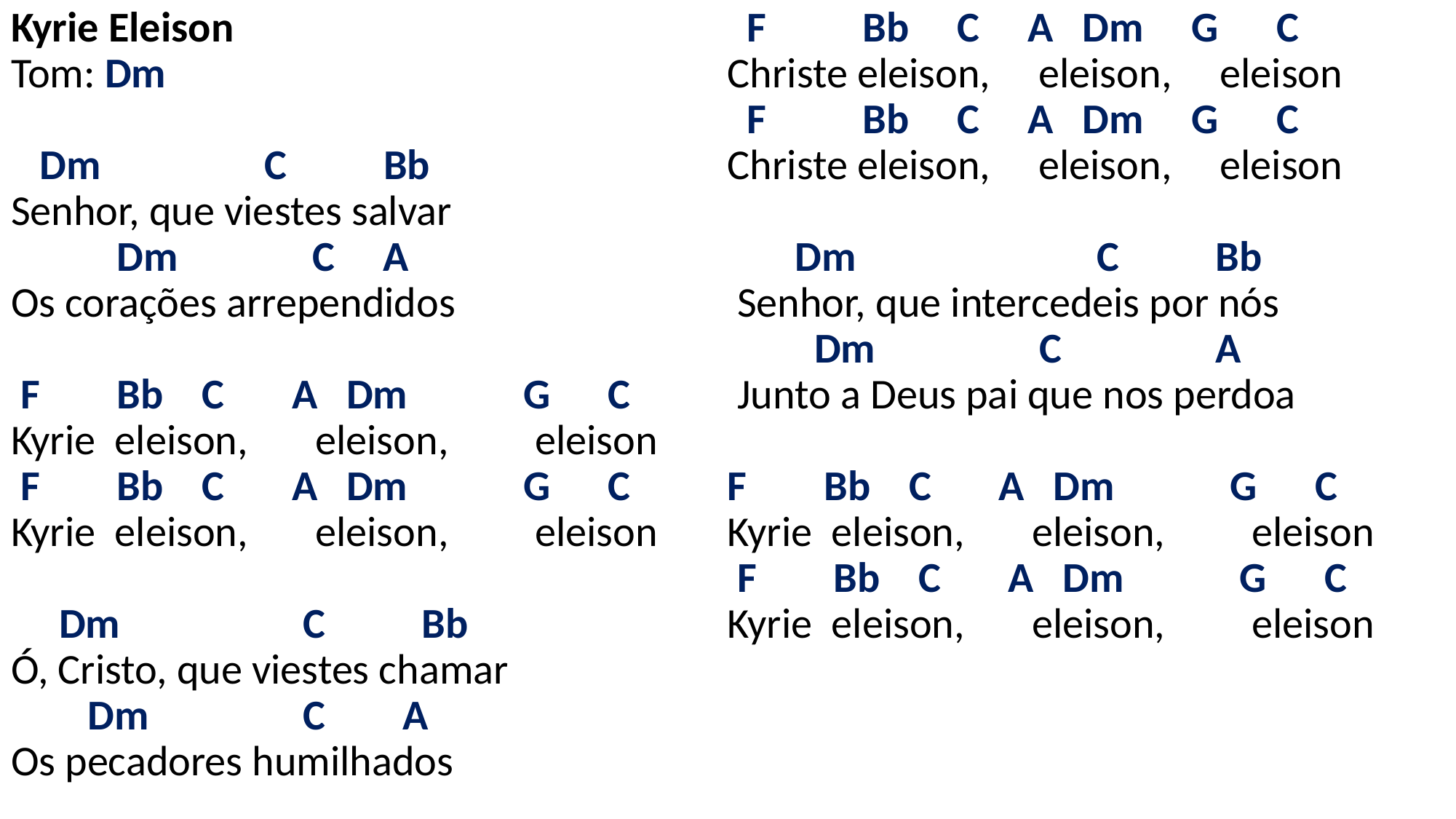

# Kyrie Eleison Tom: Dm   Dm                 C          Bb Senhor, que viestes salvar Dm              C     A Os corações arrependidos F        Bb    C       A   Dm            G      C Kyrie  eleison,       eleison,         eleison F        Bb    C       A   Dm            G      C Kyrie  eleison,       eleison,         eleison Dm                   C          Bb Ó, Cristo, que viestes chamar Dm                C        A Os pecadores humilhados F          Bb     C     A   Dm     G      C Christe eleison,     eleison,     eleison F          Bb     C     A   Dm     G      C Christe eleison,     eleison,     eleison Dm                         C          Bb Senhor, que intercedeis por nós Dm                 C                A Junto a Deus pai que nos perdoa   F        Bb    C       A   Dm            G      C Kyrie  eleison,       eleison,         eleison F        Bb    C       A   Dm            G      C Kyrie  eleison,       eleison,         eleison